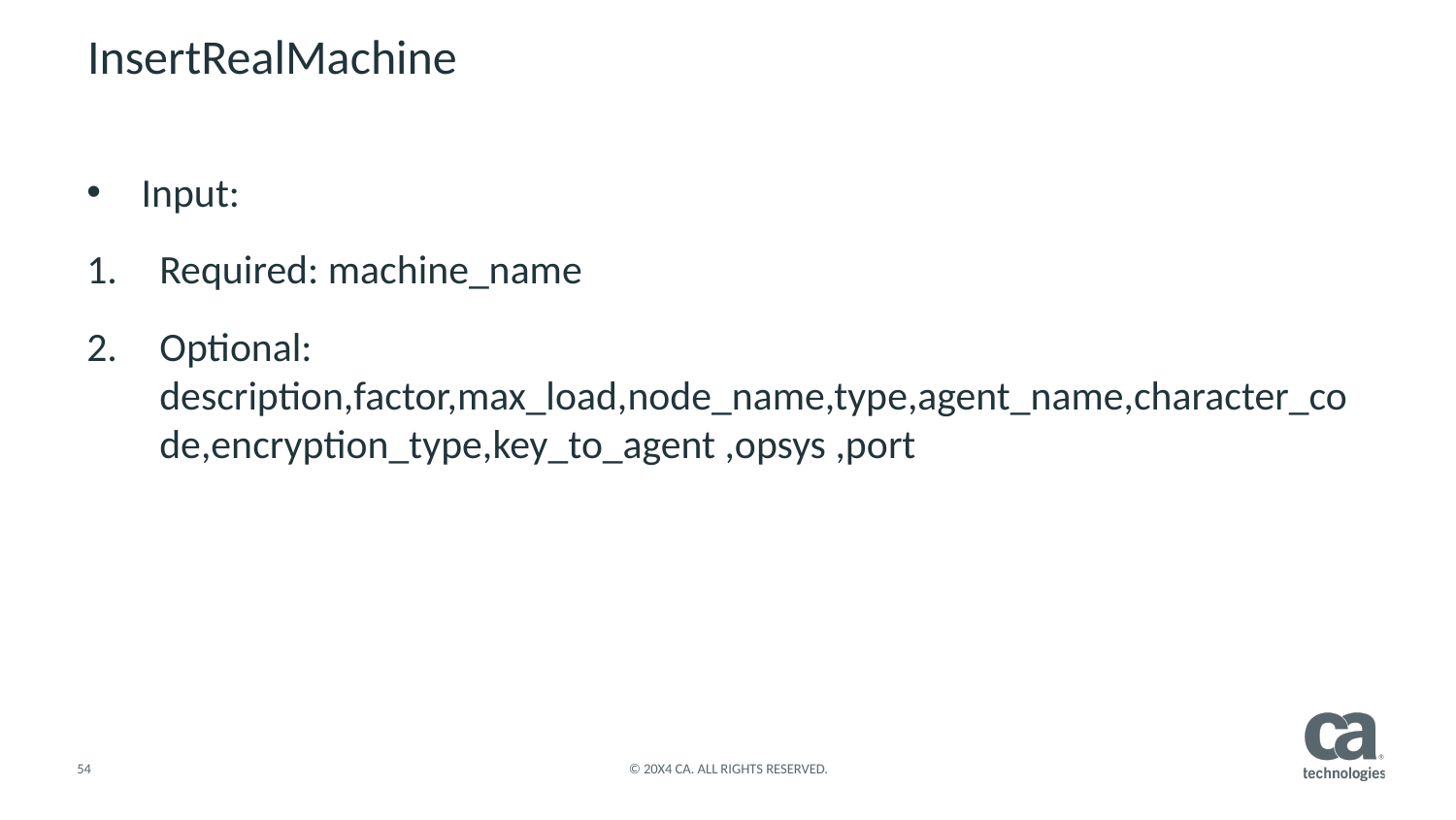

# InsertRealMachine
Input:
Required: machine_name
Optional: description,factor,max_load,node_name,type,agent_name,character_code,encryption_type,key_to_agent ,opsys ,port